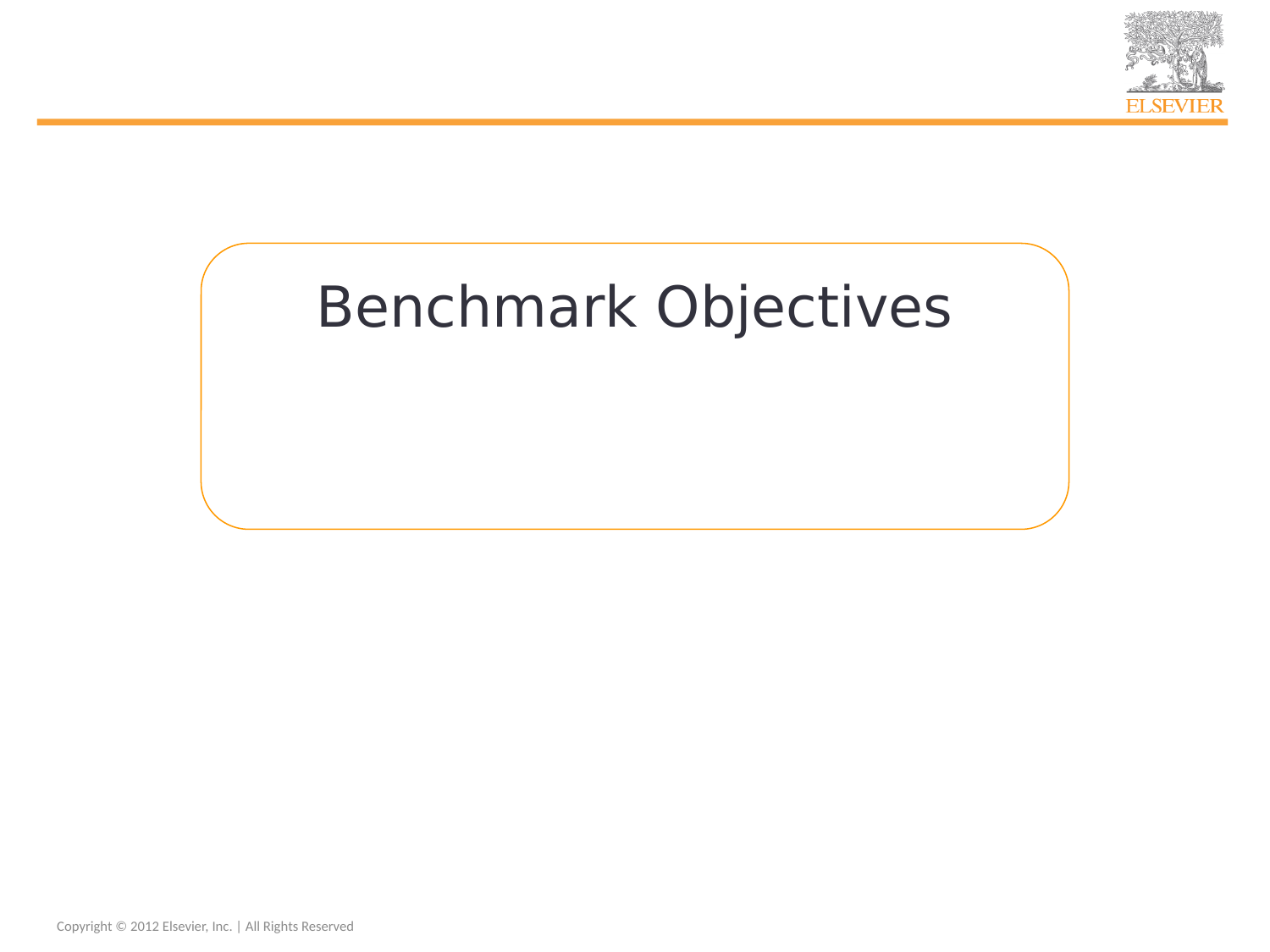

Benchmark Objectives
Copyright © 2012 Elsevier, Inc. | All Rights Reserved